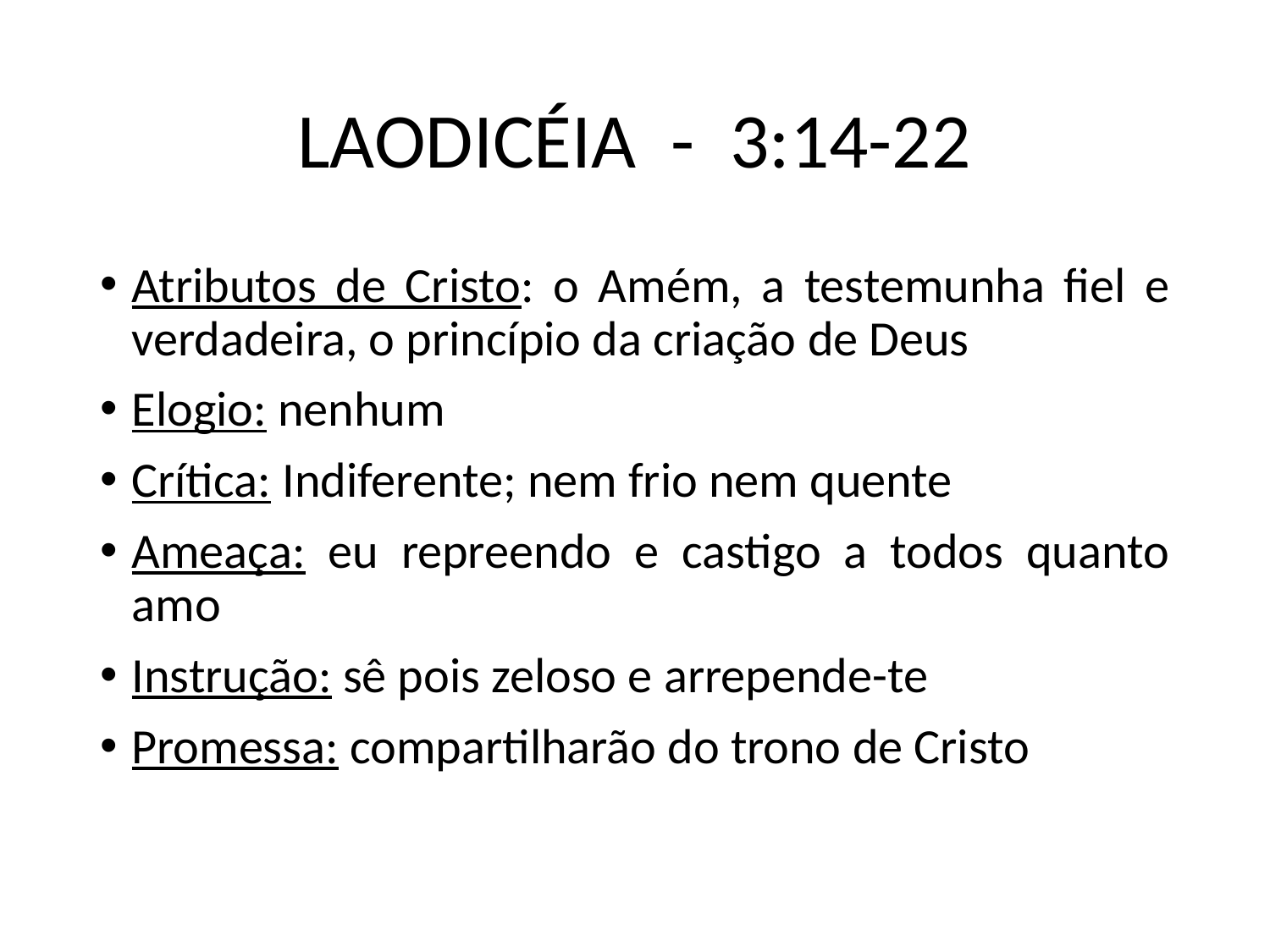

# LAODICÉIA  -  3:14-22
Atributos de Cristo: o Amém, a testemunha fiel e verdadeira, o princípio da criação de Deus
Elogio: nenhum
Crítica: Indiferente; nem frio nem quente
Ameaça: eu repreendo e castigo a todos quanto amo
Instrução: sê pois zeloso e arrepende-te
Promessa: compartilharão do trono de Cristo